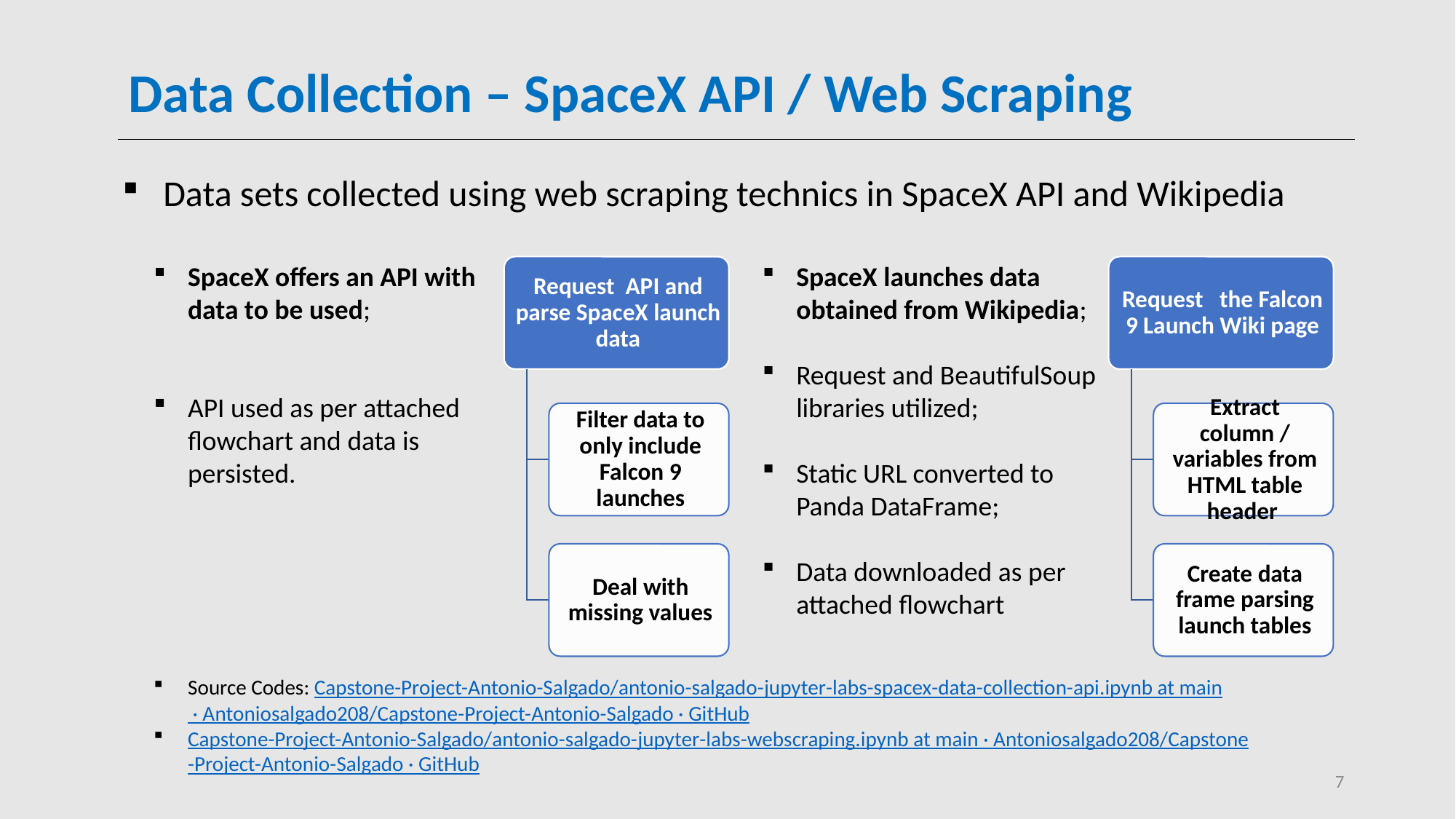

# Data Collection – SpaceX API / Web Scraping
Data sets collected using web scraping technics in SpaceX API and Wikipedia

Request  API and parse SpaceX launch data
Filter data to only include Falcon 9 launches
Deal with missing values
Request   the Falcon 9 Launch Wiki page
Extract column / variables from HTML table header
Create data frame parsing launch tables
SpaceX offers an API with  data to be used;

API used as per attached flowchart and data is persisted.

SpaceX launches data  obtained from Wikipedia;

Request and BeautifulSoup libraries utilized;

Static URL converted to Panda DataFrame;

Data downloaded as per attached flowchart

Source Codes: Capstone-Project-Antonio-Salgado/antonio-salgado-jupyter-labs-spacex-data-collection-api.ipynb at main · Antoniosalgado208/Capstone-Project-Antonio-Salgado · GitHub
Capstone-Project-Antonio-Salgado/antonio-salgado-jupyter-labs-webscraping.ipynb at main · Antoniosalgado208/Capstone-Project-Antonio-Salgado · GitHub
7